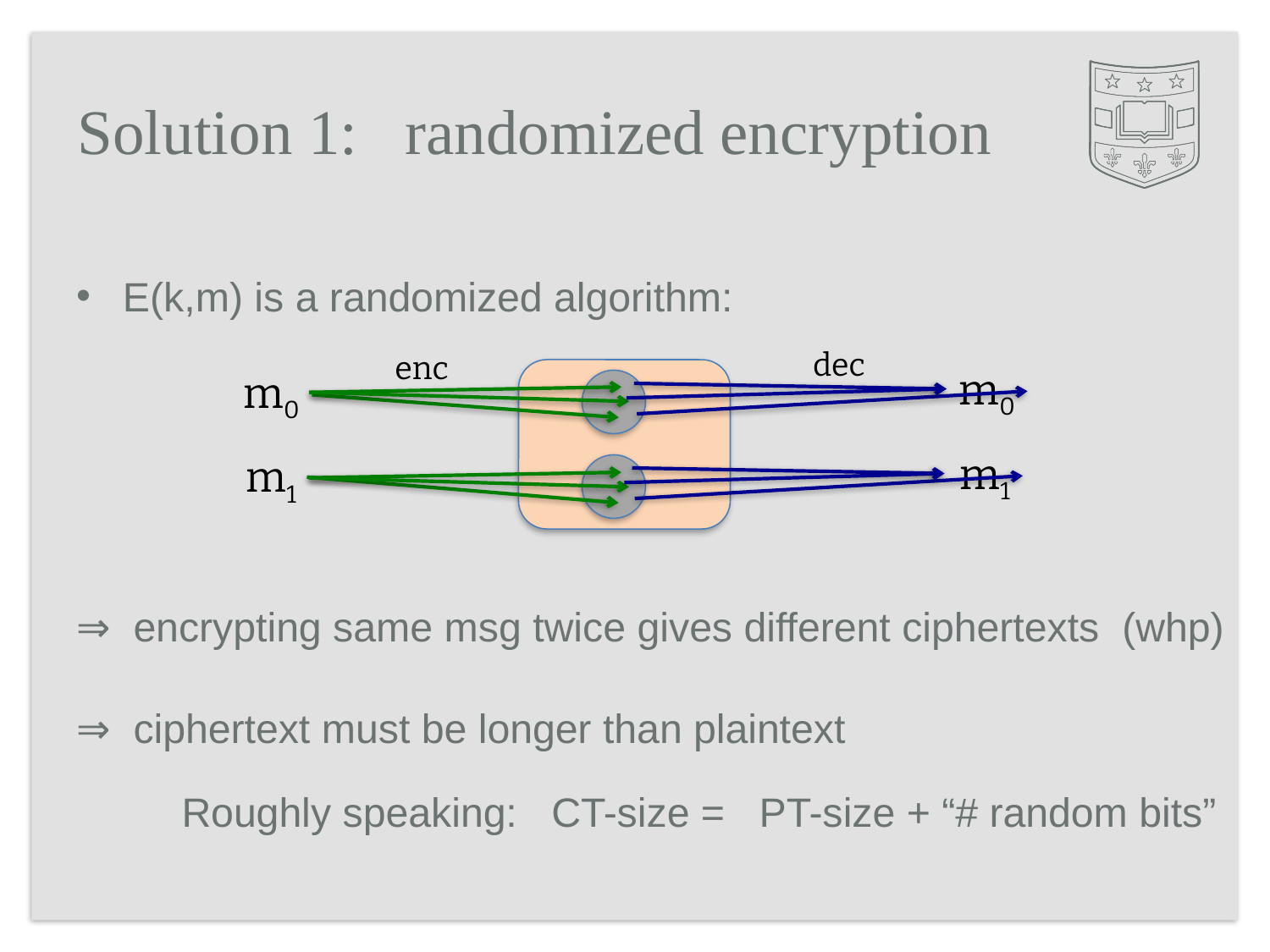

# Solution 1:   randomized encryption
E(k,m) is a randomized algorithm:

⇒  encrypting same msg twice gives different ciphertexts  (whp)
⇒  ciphertext must be longer than plaintext
	Roughly speaking:   CT-size =   PT-size + “# random bits”
dec
m0
enc
m0

m1
m1